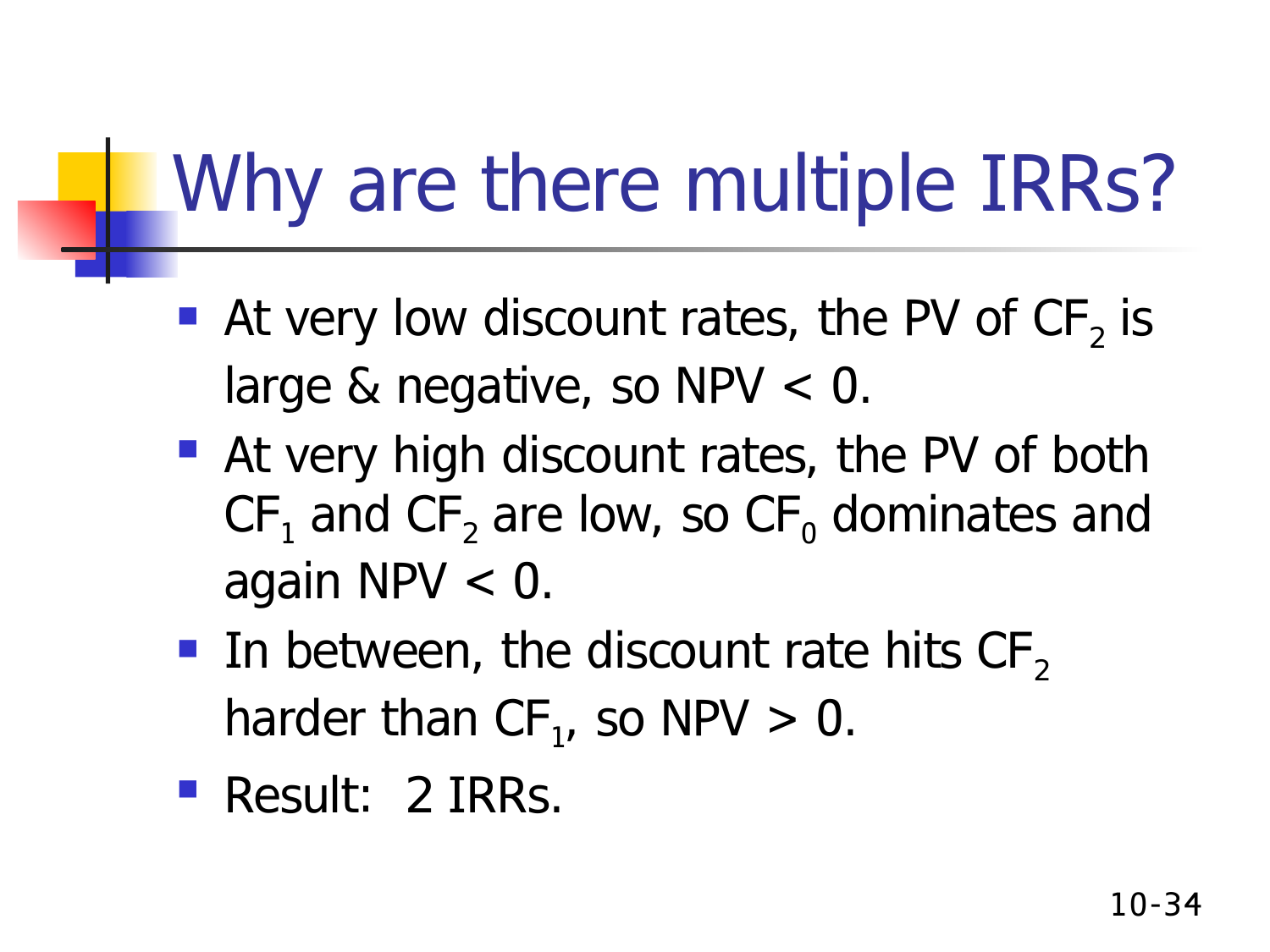

# Why are there multiple IRRs?
At very low discount rates, the PV of CF2 is large & negative, so NPV < 0.
At very high discount rates, the PV of both CF1 and CF2 are low, so CF0 dominates and again NPV < 0.
In between, the discount rate hits CF2 harder than CF1, so NPV > 0.
Result:  2 IRRs.